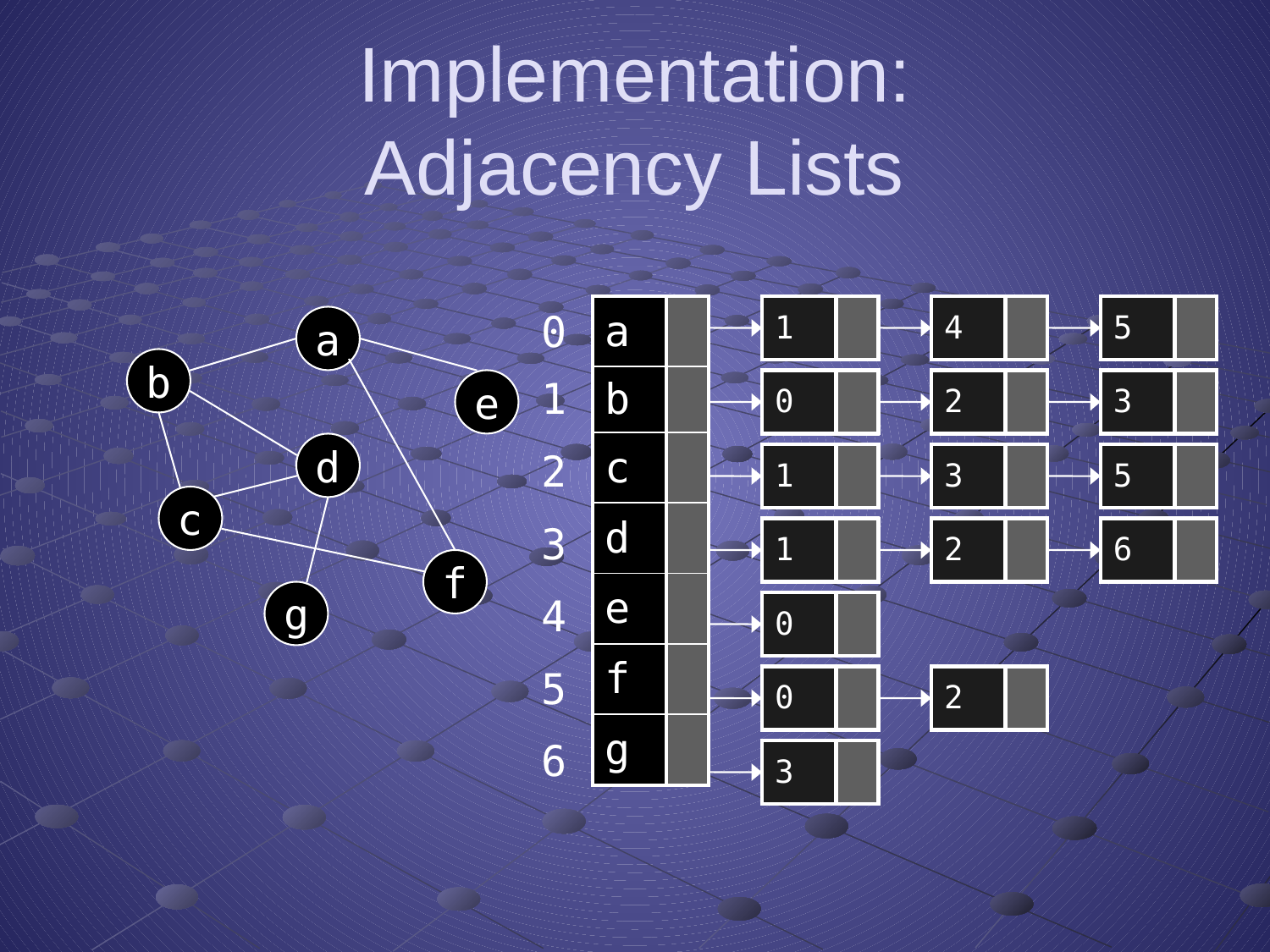

# Implementation: Adjacency Lists
| 0 |
| --- |
| 1 |
| 2 |
| 3 |
| 4 |
| 5 |
| 6 |
| a |  |
| --- | --- |
| b |  |
| c |  |
| d |  |
| e |  |
| f |  |
| g |  |
| 1 |
| --- |
|  |
| --- |
| 4 |
| --- |
|  |
| --- |
| 5 |
| --- |
|  |
| --- |
a

b

e
| 0 |
| --- |
|  |
| --- |
| 2 |
| --- |
|  |
| --- |
| 3 |
| --- |
|  |
| --- |

d
| 1 |
| --- |
|  |
| --- |
| 3 |
| --- |
|  |
| --- |
| 5 |
| --- |
|  |
| --- |

c

| 1 |
| --- |
|  |
| --- |
| 2 |
| --- |
|  |
| --- |
| 6 |
| --- |
|  |
| --- |

f

g
| 0 |
| --- |
|  |
| --- |

| 0 |
| --- |
|  |
| --- |
| 2 |
| --- |
|  |
| --- |

| 3 |
| --- |
|  |
| --- |